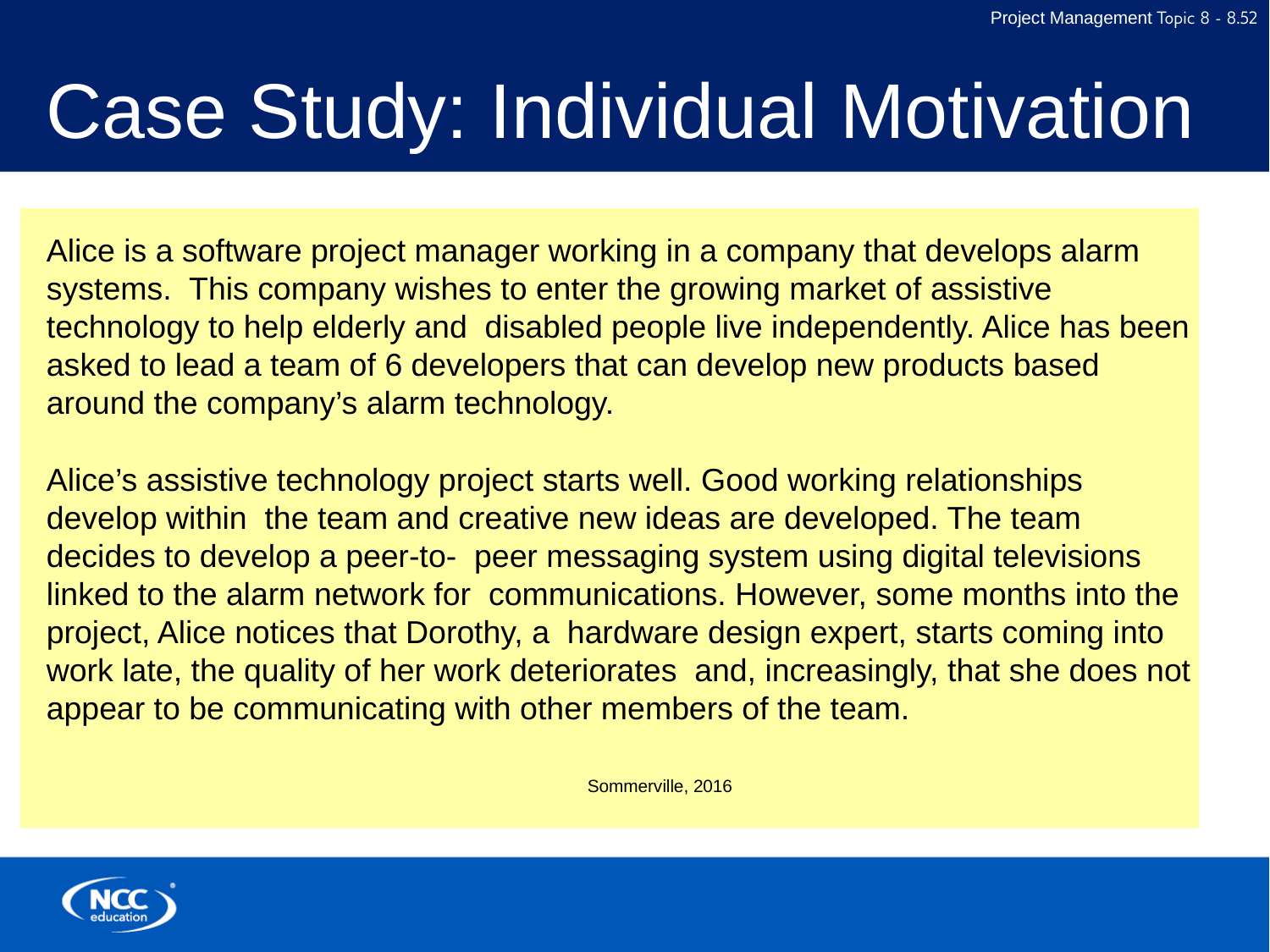

# Case Study: Individual Motivation

Alice is a software project manager working in a company that develops alarm systems.  This company wishes to enter the growing market of assistive technology to help elderly and  disabled people live independently. Alice has been asked to lead a team of 6 developers that can develop new products based around the company’s alarm technology.

Alice’s assistive technology project starts well. Good working relationships develop within  the team and creative new ideas are developed. The team decides to develop a peer-to-  peer messaging system using digital televisions linked to the alarm network for  communications. However, some months into the project, Alice notices that Dorothy, a  hardware design expert, starts coming into work late, the quality of her work deteriorates  and, increasingly, that she does not appear to be communicating with other members of the team.

Sommerville, 2016